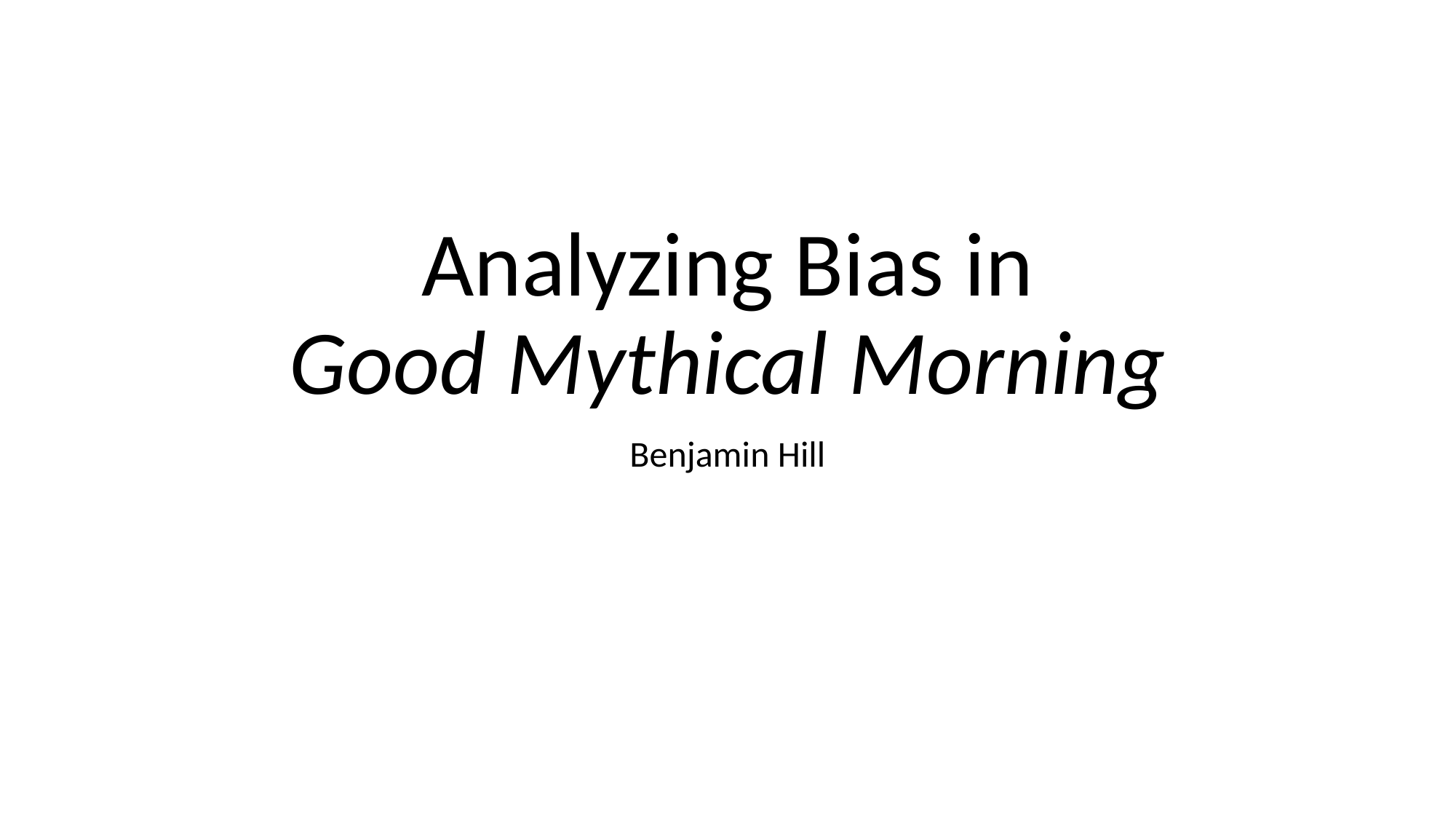

# Analyzing Bias in Good Mythical Morning
Benjamin Hill